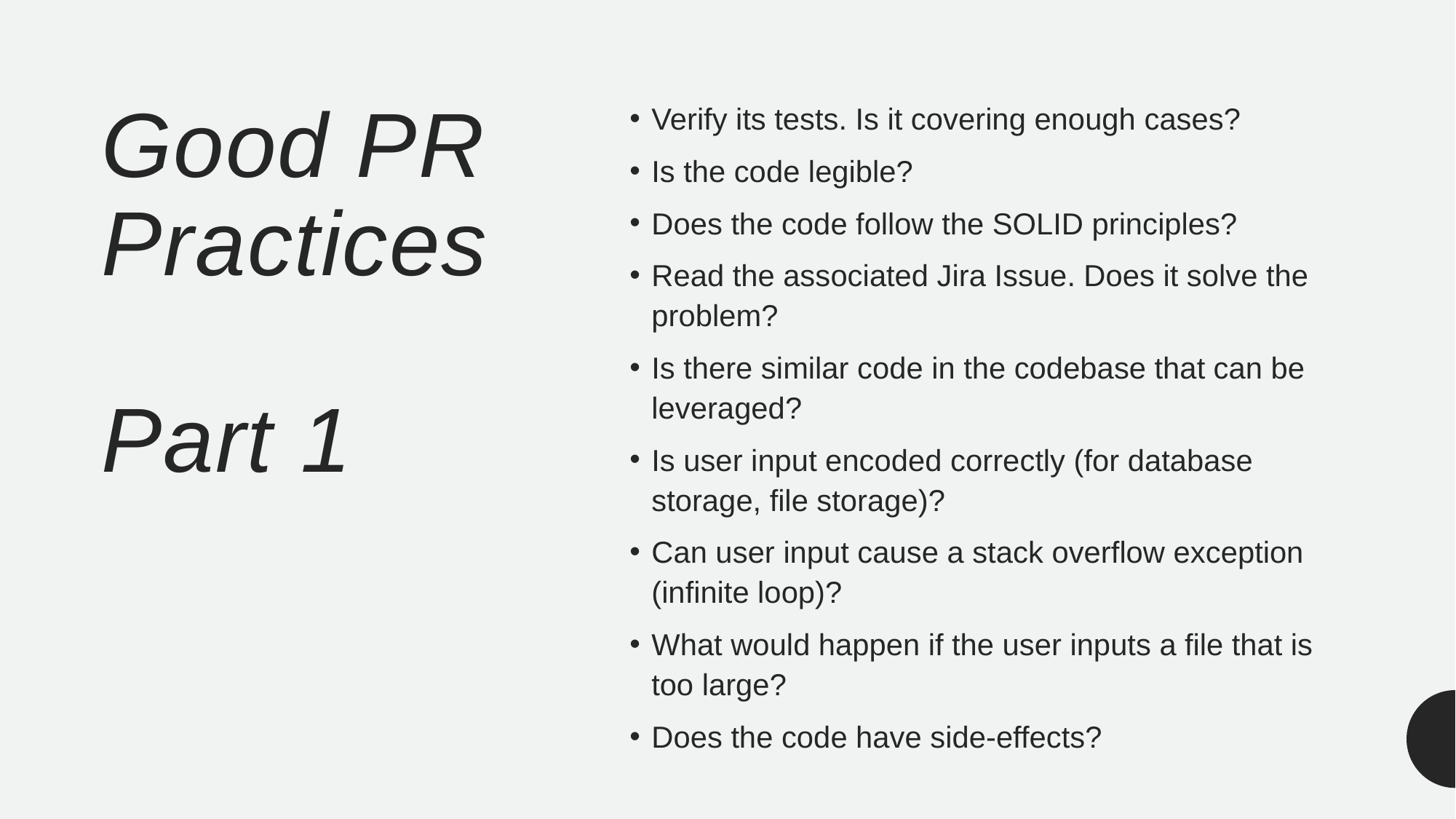

Verify its tests. Is it covering enough cases?
Is the code legible?
Does the code follow the SOLID principles?
Read the associated Jira Issue. Does it solve the problem?
Is there similar code in the codebase that can be leveraged?
Is user input encoded correctly (for database storage, file storage)?
Can user input cause a stack overflow exception (infinite loop)?
What would happen if the user inputs a file that is too large?
Does the code have side-effects?

# Good PR Practices Part 1